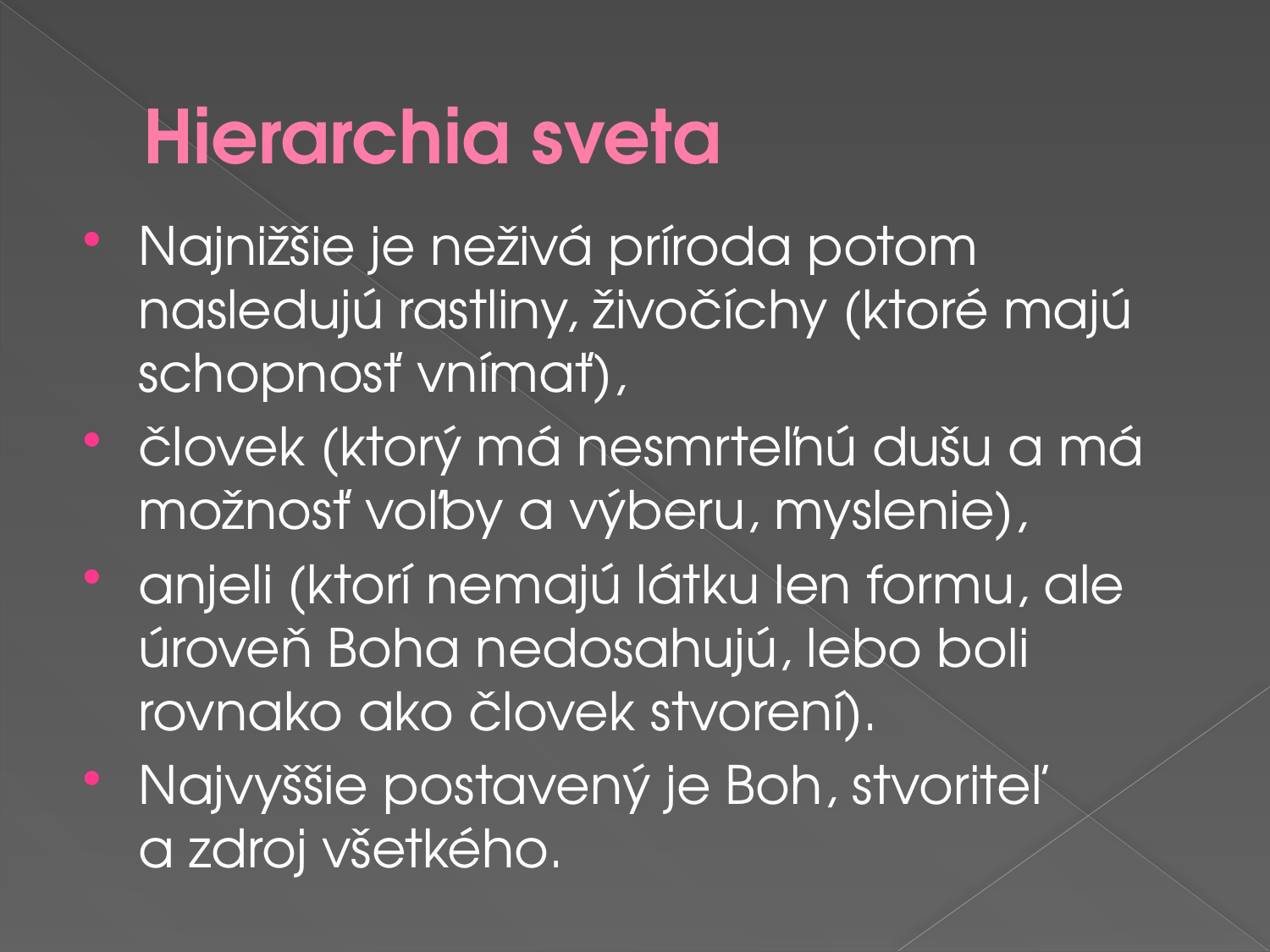

# Hierarchia sveta
Najnižšie je neživá príroda potom nasledujú rastliny, živočíchy (ktoré majú schopnosť vnímať),
človek (ktorý má nesmrteľnú dušu a má možnosť voľby a výberu, myslenie),
anjeli (ktorí nemajú látku len formu, ale úroveň Boha nedosahujú, lebo boli rovnako ako človek stvorení).
Najvyššie postavený je Boh, stvoriteľ a zdroj všetkého.